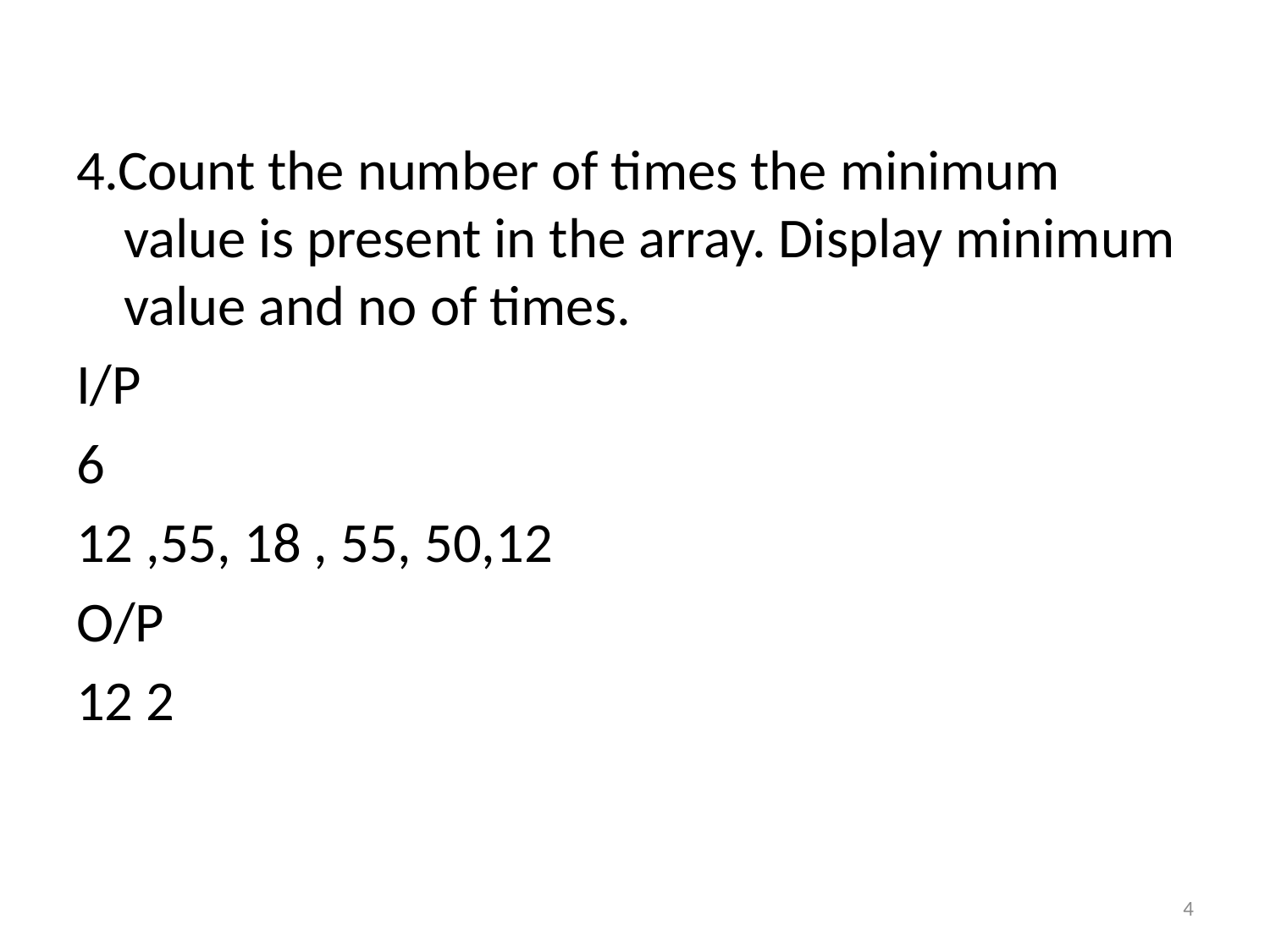

4.Count the number of times the minimum value is present in the array. Display minimum value and no of times.
I/P
6
12 ,55, 18 , 55, 50,12
O/P
12 2

4